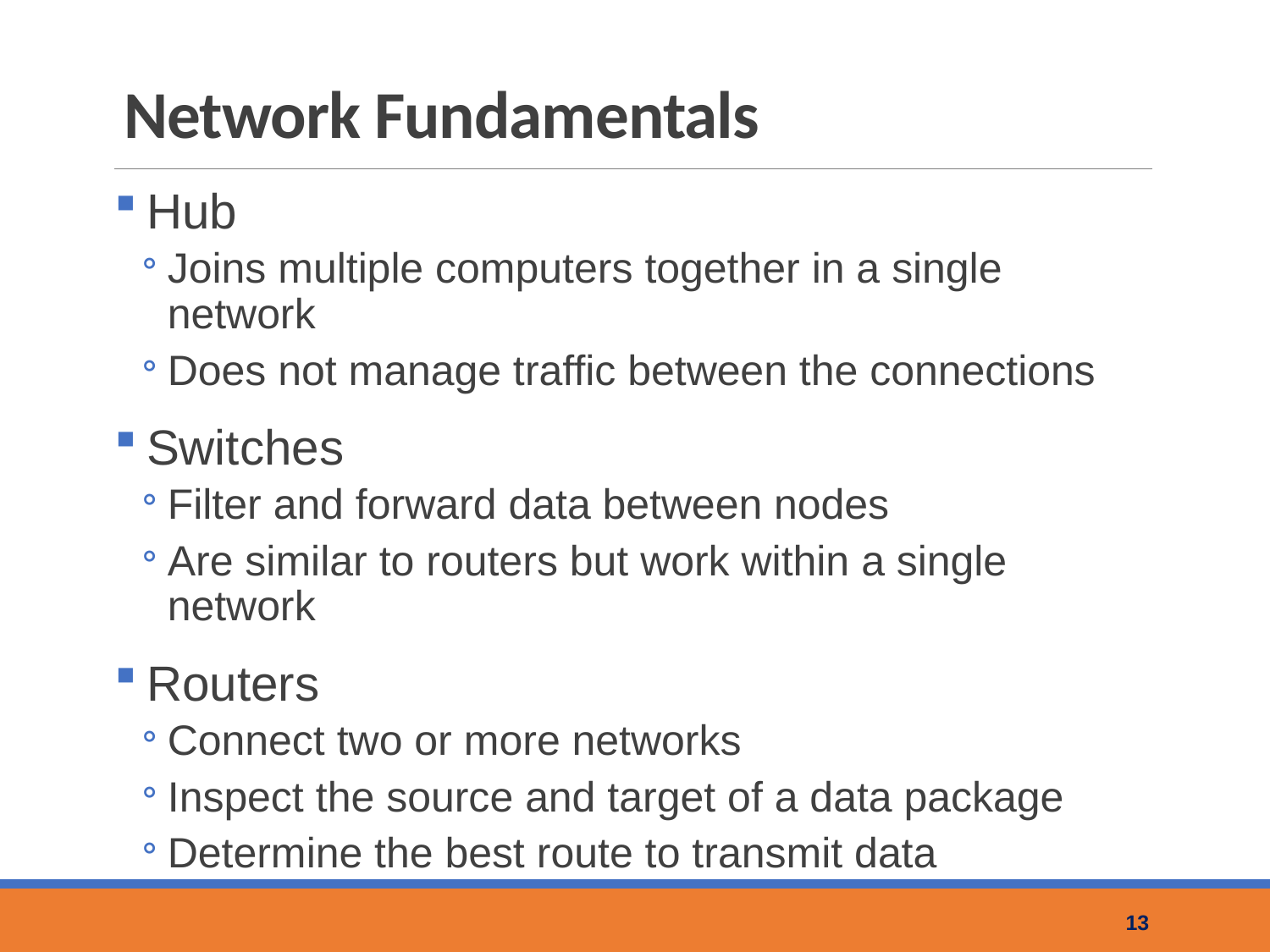

# Network Fundamentals
Hub
Joins multiple computers together in a single network
Does not manage traffic between the connections
Switches
Filter and forward data between nodes
Are similar to routers but work within a single network
Routers
Connect two or more networks
Inspect the source and target of a data package
Determine the best route to transmit data

13